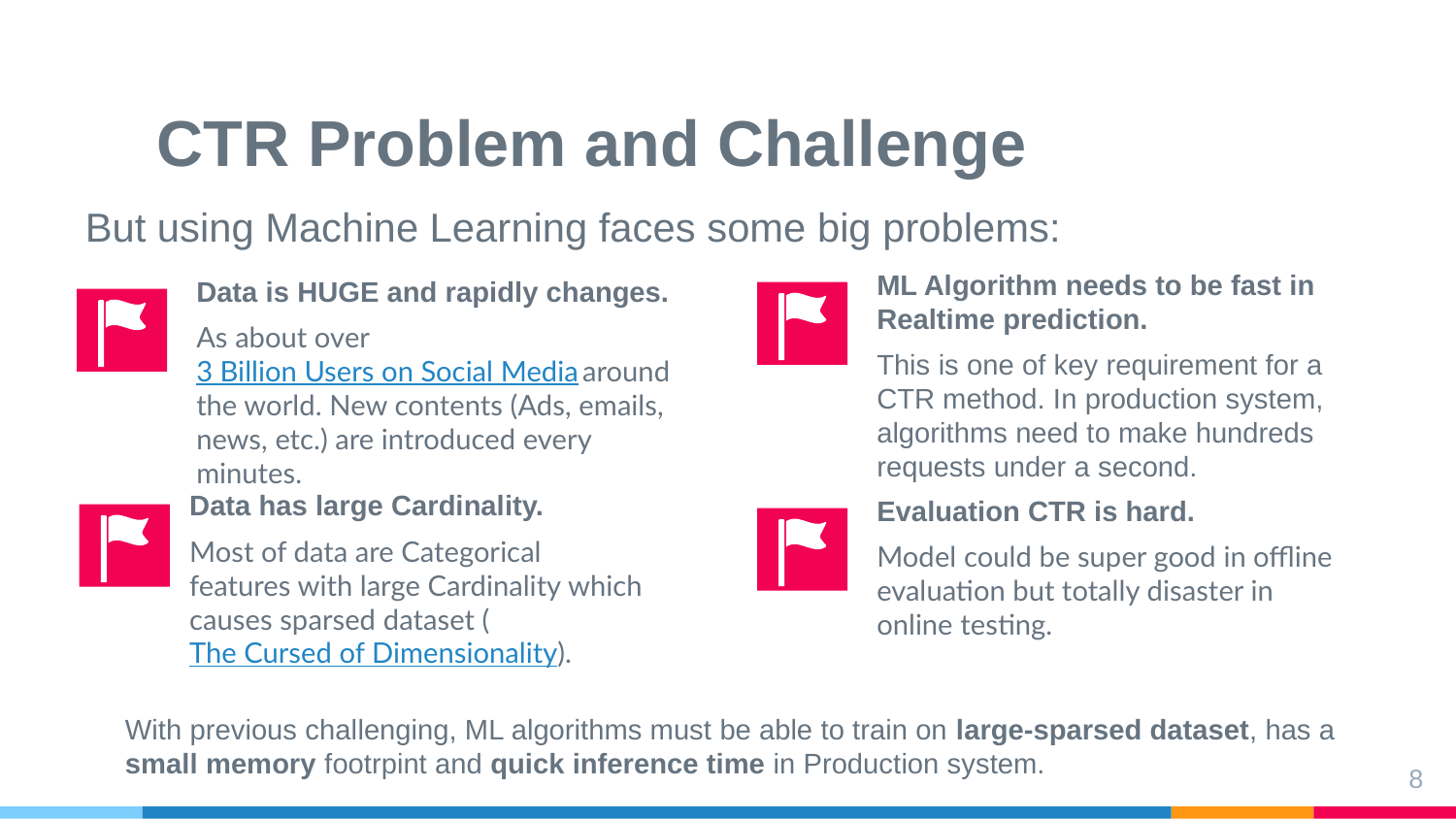

# CTR Problem and Challenge
But using Machine Learning faces some big problems:
ML Algorithm needs to be fast in Realtime prediction.
This is one of key requirement for a CTR method. In production system, algorithms need to make hundreds requests under a second.
Data is HUGE and rapidly changes.
As about over 3 Billion Users on Social Media around the world. New contents (Ads, emails, news, etc.) are introduced every minutes.

Data has large Cardinality.
Most of data are Categorical features with large Cardinality which causes sparsed dataset (The Cursed of Dimensionality).
Evaluation CTR is hard.
Model could be super good in offline evaluation but totally disaster in online testing.

With previous challenging, ML algorithms must be able to train on large-sparsed dataset, has a small memory footrpint and quick inference time in Production system.
8